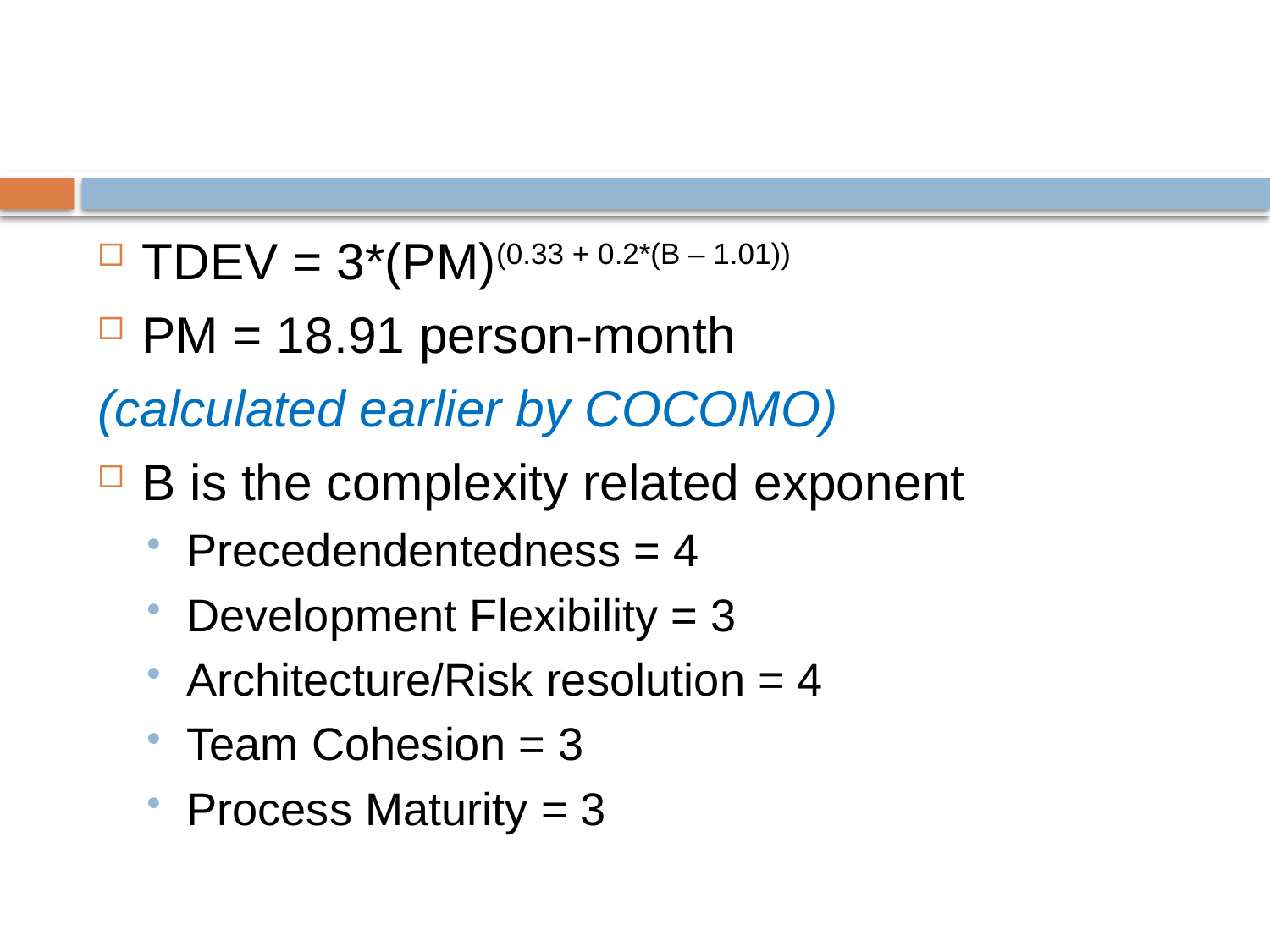

#
TDEV = 3*(PM)(0.33 + 0.2*(B – 1.01))
PM = 18.91 person-month
(calculated earlier by COCOMO)
B is the complexity related exponent
Precedendentedness = 4
Development Flexibility = 3
Architecture/Risk resolution = 4
Team Cohesion = 3
Process Maturity = 3